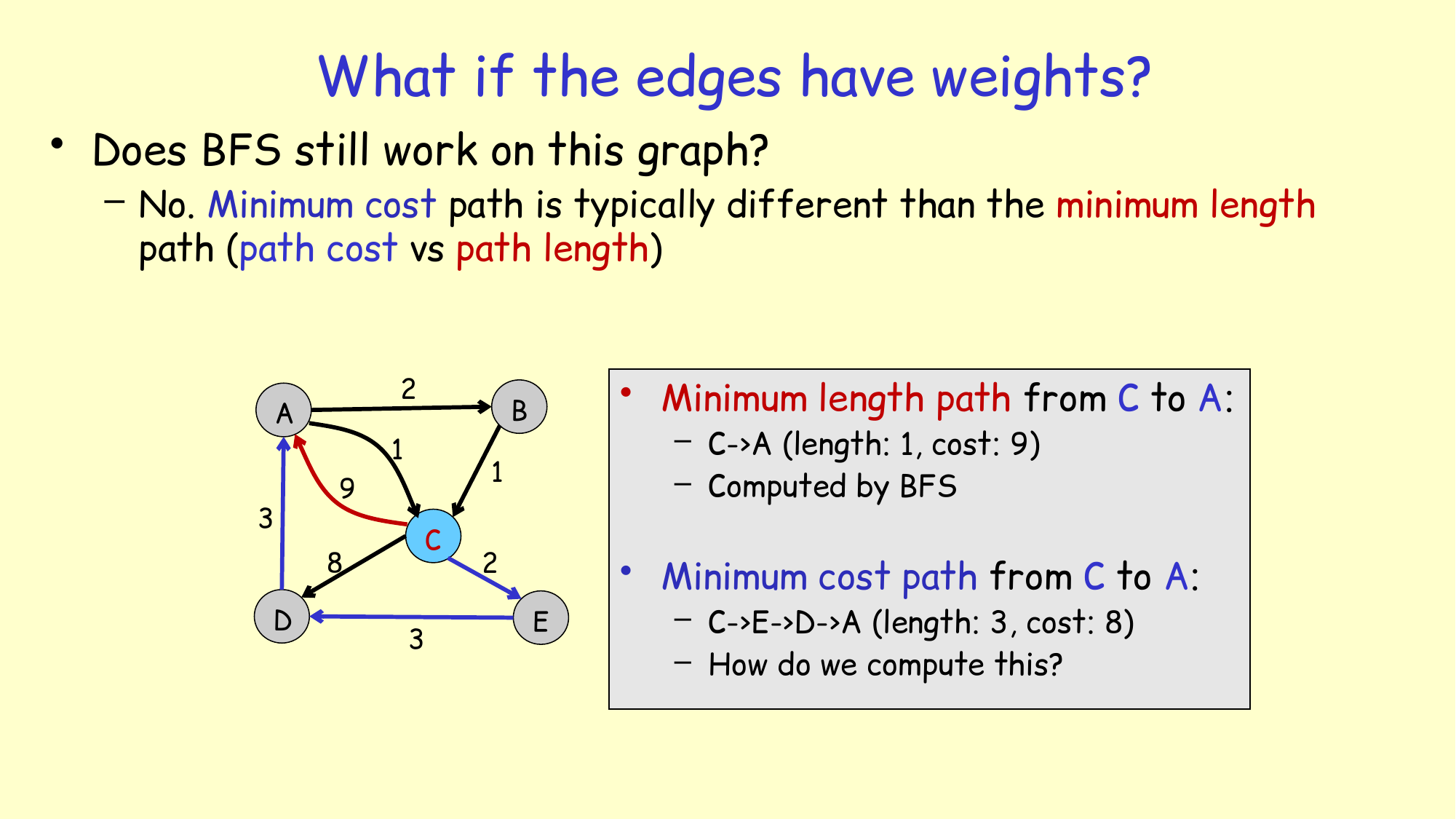

# What if the edges have weights?
Does BFS still work on this graph?
No. Minimum cost path is typically different than the minimum length path (path cost vs path length)
2
Minimum length path from C to A:
C->A (length: 1, cost: 9)
Computed by BFS

Minimum cost path from C to A:
C->E->D->A (length: 3, cost: 8)
How do we compute this?
B
A

1

1
9
3
C
8
2
D
E
3